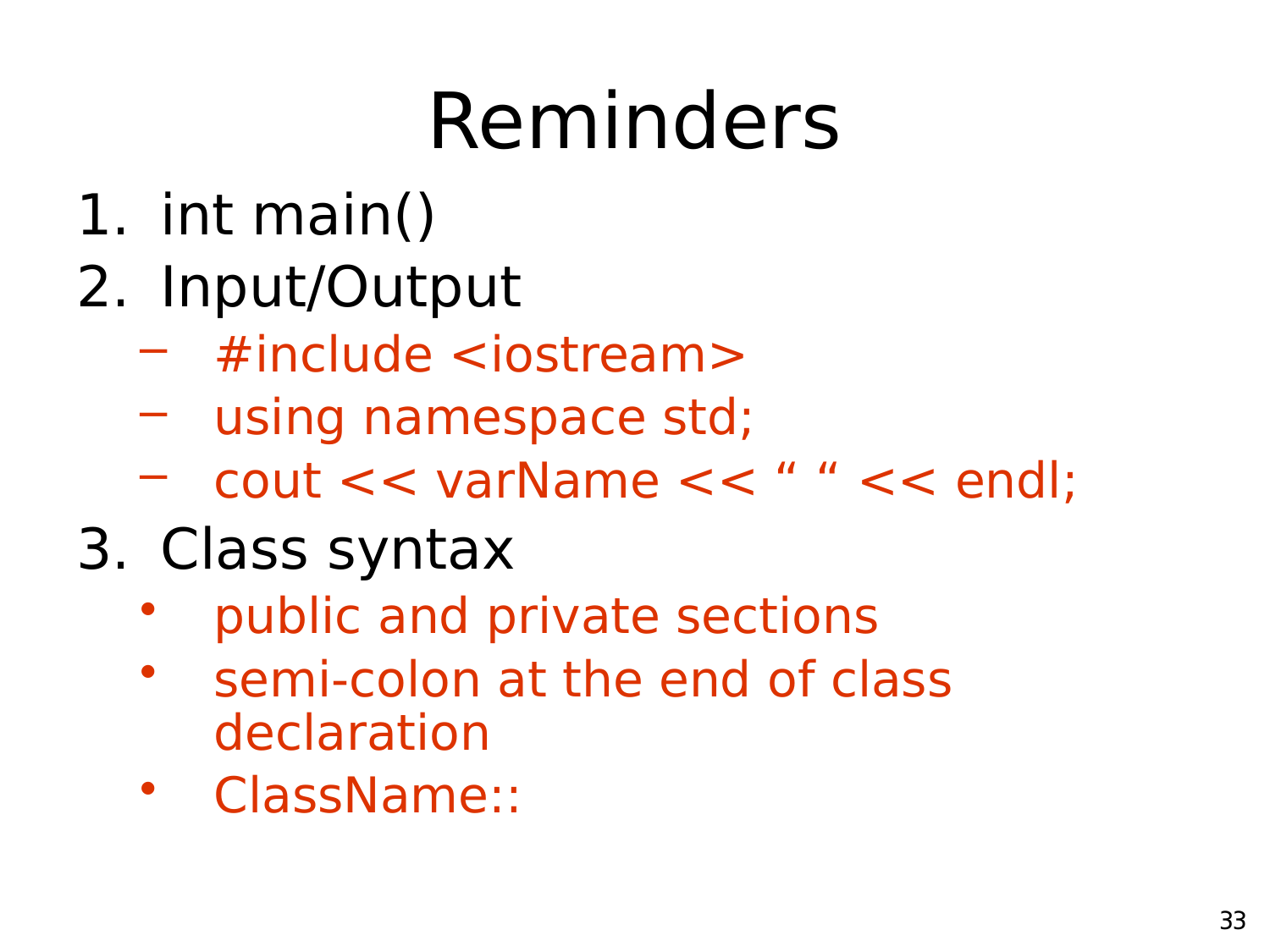

# Reminders
int main()
Input/Output
#include <iostream>
using namespace std;
cout << varName << “ “ << endl;
Class syntax
public and private sections
semi-colon at the end of class declaration
ClassName::